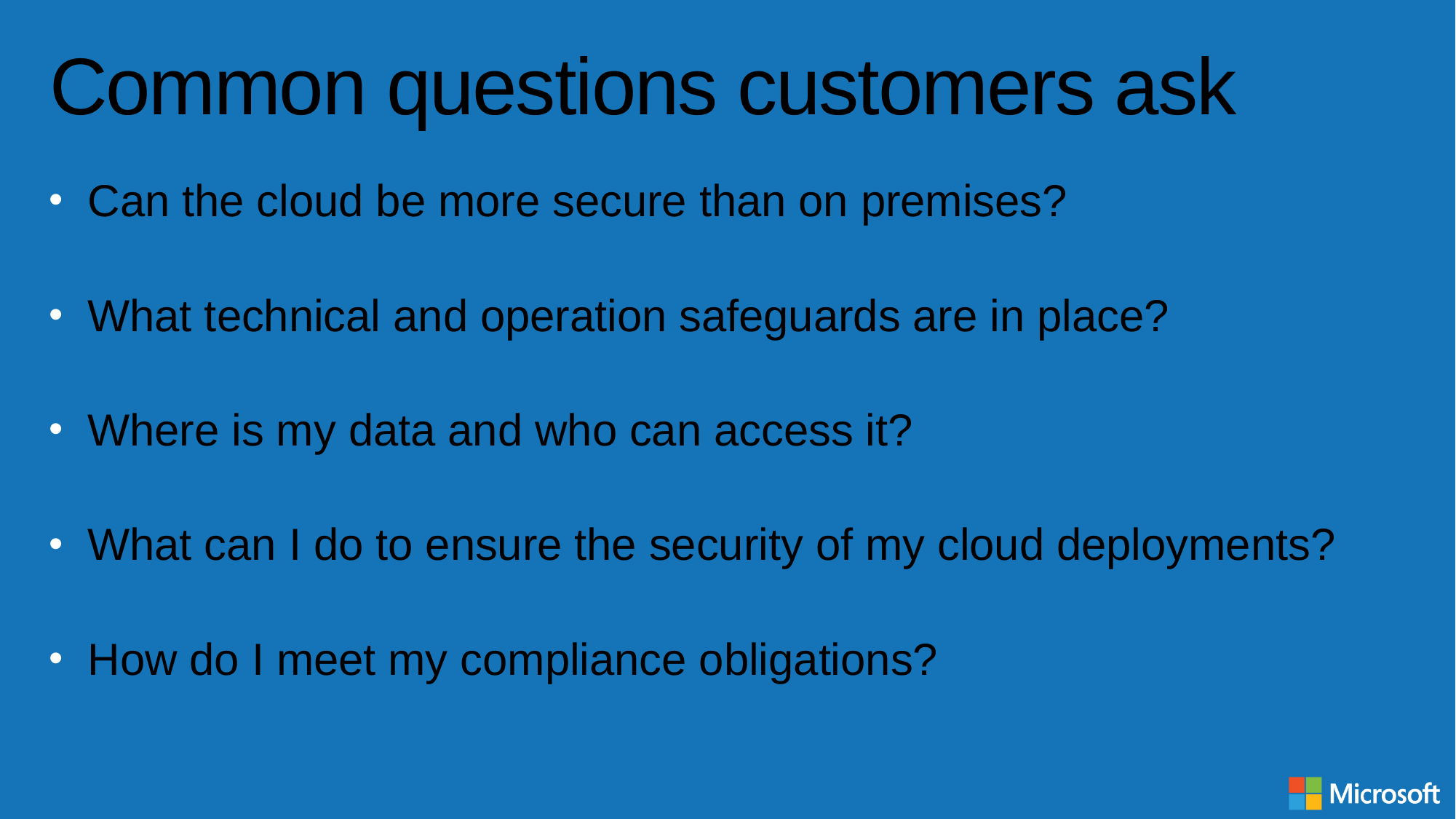

# Common questions customers ask
Can the cloud be more secure than on premises?

What technical and operation safeguards are in place?

Where is my data and who can access it?

What can I do to ensure the security of my cloud deployments?

How do I meet my compliance obligations?